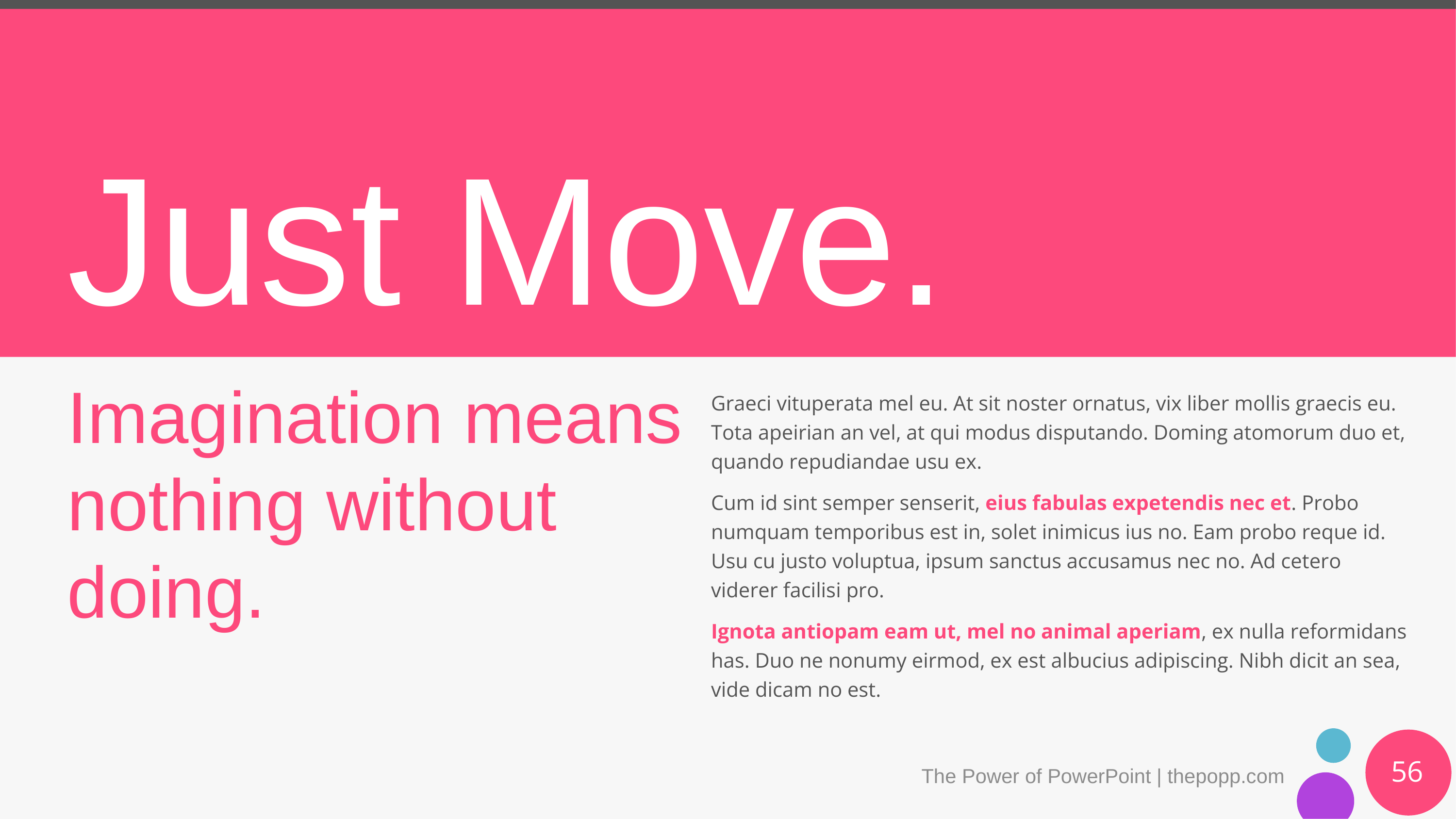

# Just Move.
Imagination means nothing without doing.
Graeci vituperata mel eu. At sit noster ornatus, vix liber mollis graecis eu. Tota apeirian an vel, at qui modus disputando. Doming atomorum duo et, quando repudiandae usu ex.
Cum id sint semper senserit, eius fabulas expetendis nec et. Probo numquam temporibus est in, solet inimicus ius no. Eam probo reque id. Usu cu justo voluptua, ipsum sanctus accusamus nec no. Ad cetero viderer facilisi pro.
Ignota antiopam eam ut, mel no animal aperiam, ex nulla reformidans has. Duo ne nonumy eirmod, ex est albucius adipiscing. Nibh dicit an sea, vide dicam no est.
56
The Power of PowerPoint | thepopp.com